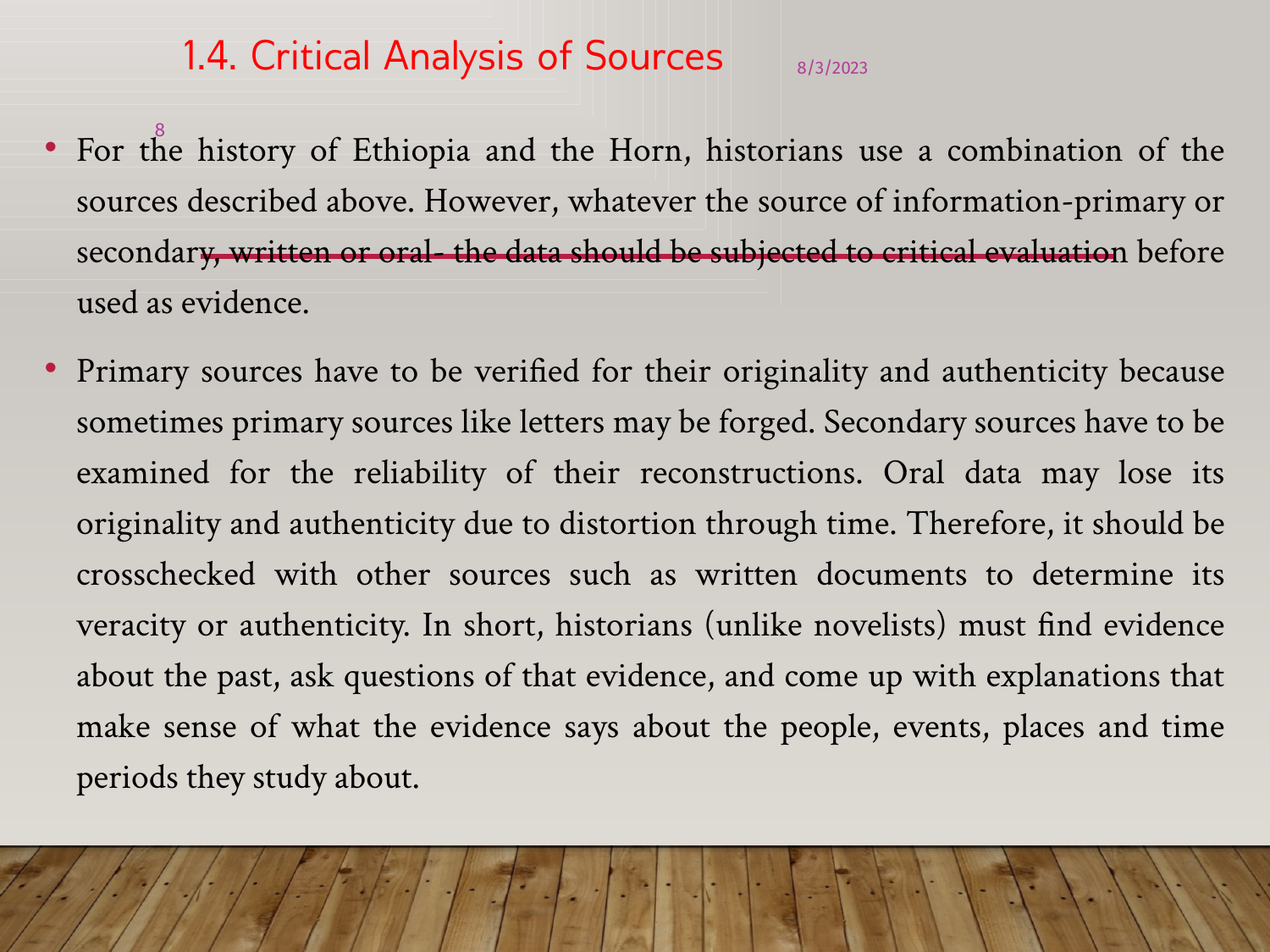

# 1.4. Critical Analysis of Sources
8/3/2023
8
For the history of Ethiopia and the Horn, historians use a combination of the sources described above. However, whatever the source of information-primary or secondary, written or oral- the data should be subjected to critical evaluation before used as evidence.
Primary sources have to be verified for their originality and authenticity because sometimes primary sources like letters may be forged. Secondary sources have to be examined for the reliability of their reconstructions. Oral data may lose its originality and authenticity due to distortion through time. Therefore, it should be crosschecked with other sources such as written documents to determine its veracity or authenticity. In short, historians (unlike novelists) must find evidence about the past, ask questions of that evidence, and come up with explanations that make sense of what the evidence says about the people, events, places and time periods they study about.